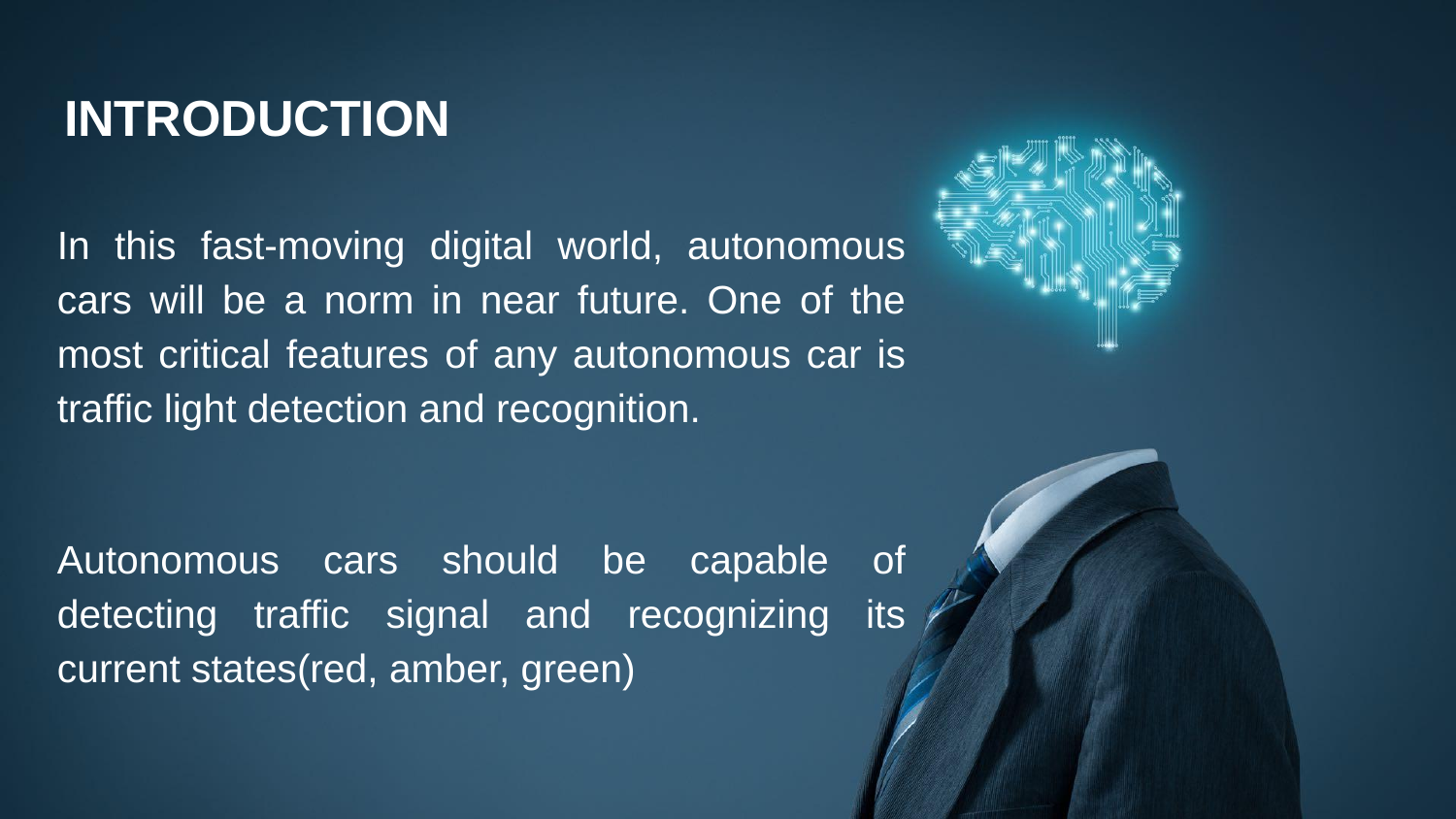

# INTRODUCTION
In this fast-moving digital world, autonomous cars will be a norm in near future. One of the most critical features of any autonomous car is traffic light detection and recognition.

Autonomous cars should be capable of detecting traffic signal and recognizing its current states(red, amber, green)